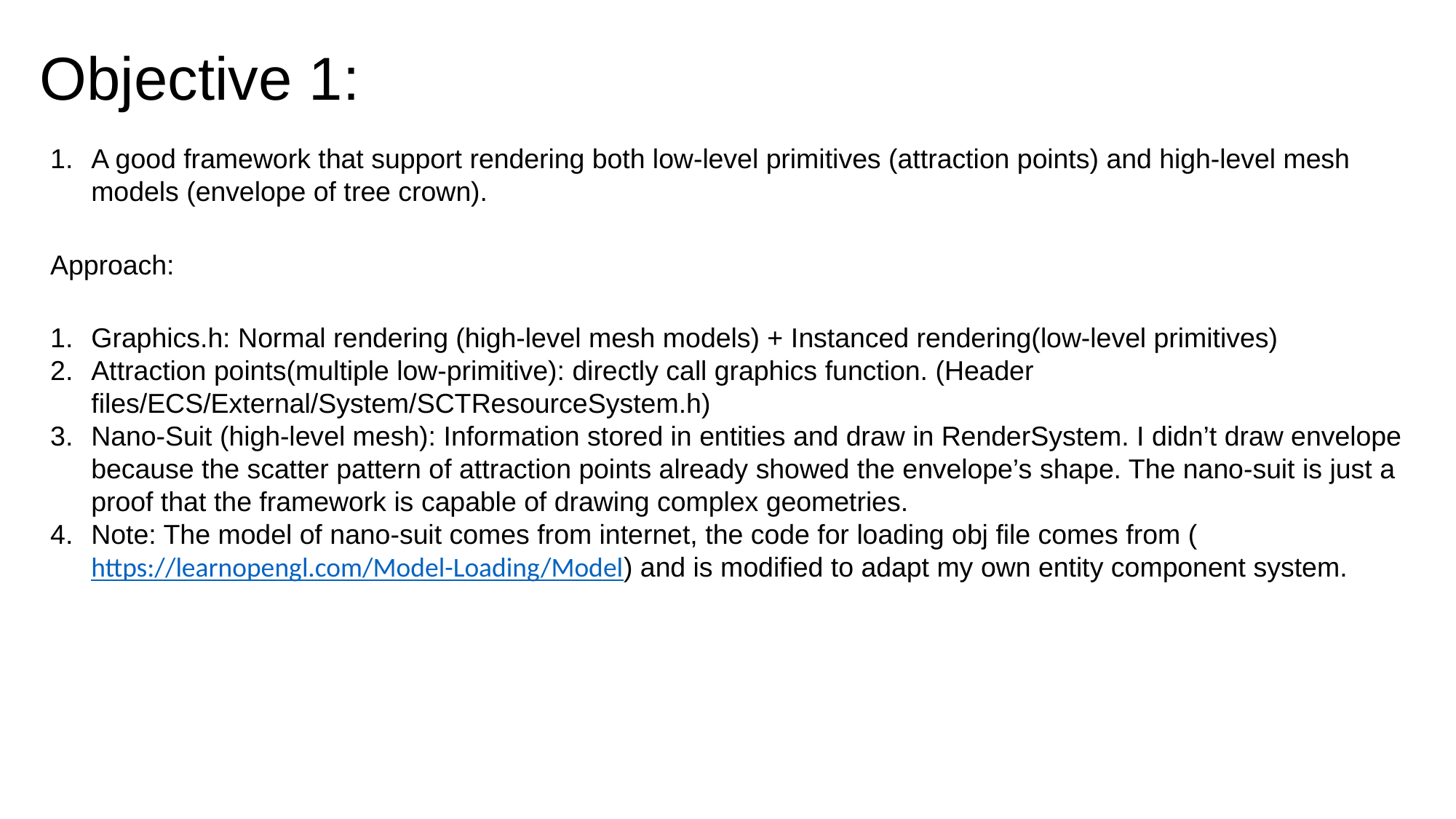

Objective 1:
A good framework that support rendering both low-level primitives (attraction points) and high-level mesh models (envelope of tree crown).
Approach:
Graphics.h: Normal rendering (high-level mesh models) + Instanced rendering(low-level primitives)
Attraction points(multiple low-primitive): directly call graphics function. (Header files/ECS/External/System/SCTResourceSystem.h)
Nano-Suit (high-level mesh): Information stored in entities and draw in RenderSystem. I didn’t draw envelope because the scatter pattern of attraction points already showed the envelope’s shape. The nano-suit is just a proof that the framework is capable of drawing complex geometries.
Note: The model of nano-suit comes from internet, the code for loading obj file comes from (https://learnopengl.com/Model-Loading/Model) and is modified to adapt my own entity component system.